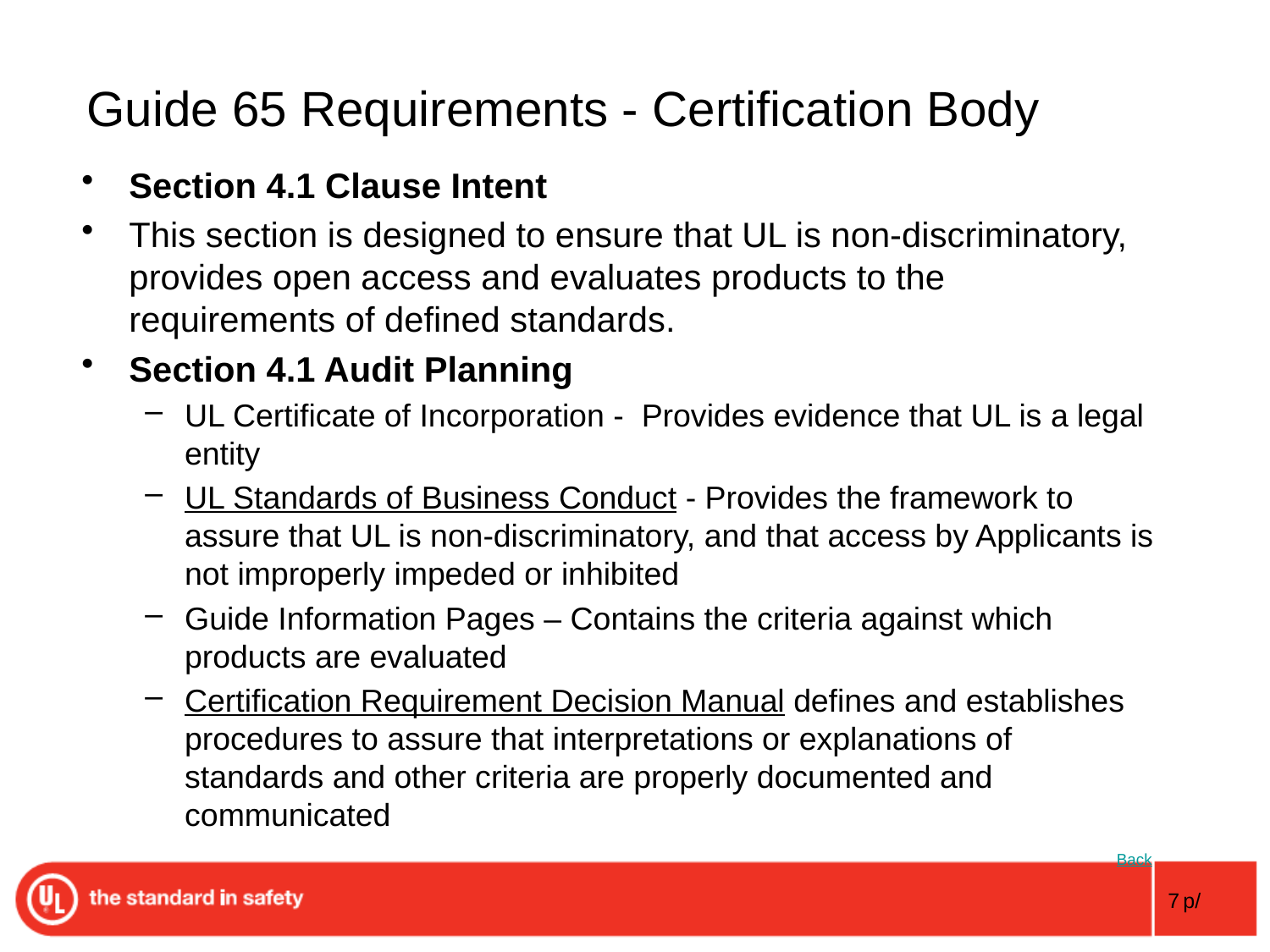

# Guide 65 Requirements - Certification Body
Section 4.1 Clause Intent
This section is designed to ensure that UL is non-discriminatory, provides open access and evaluates products to the requirements of defined standards.
Section 4.1 Audit Planning
UL Certificate of Incorporation -  Provides evidence that UL is a legal entity
UL Standards of Business Conduct - Provides the framework to assure that UL is non-discriminatory, and that access by Applicants is not improperly impeded or inhibited
Guide Information Pages – Contains the criteria against which products are evaluated
Certification Requirement Decision Manual defines and establishes procedures to assure that interpretations or explanations of standards and other criteria are properly documented and communicated

Back